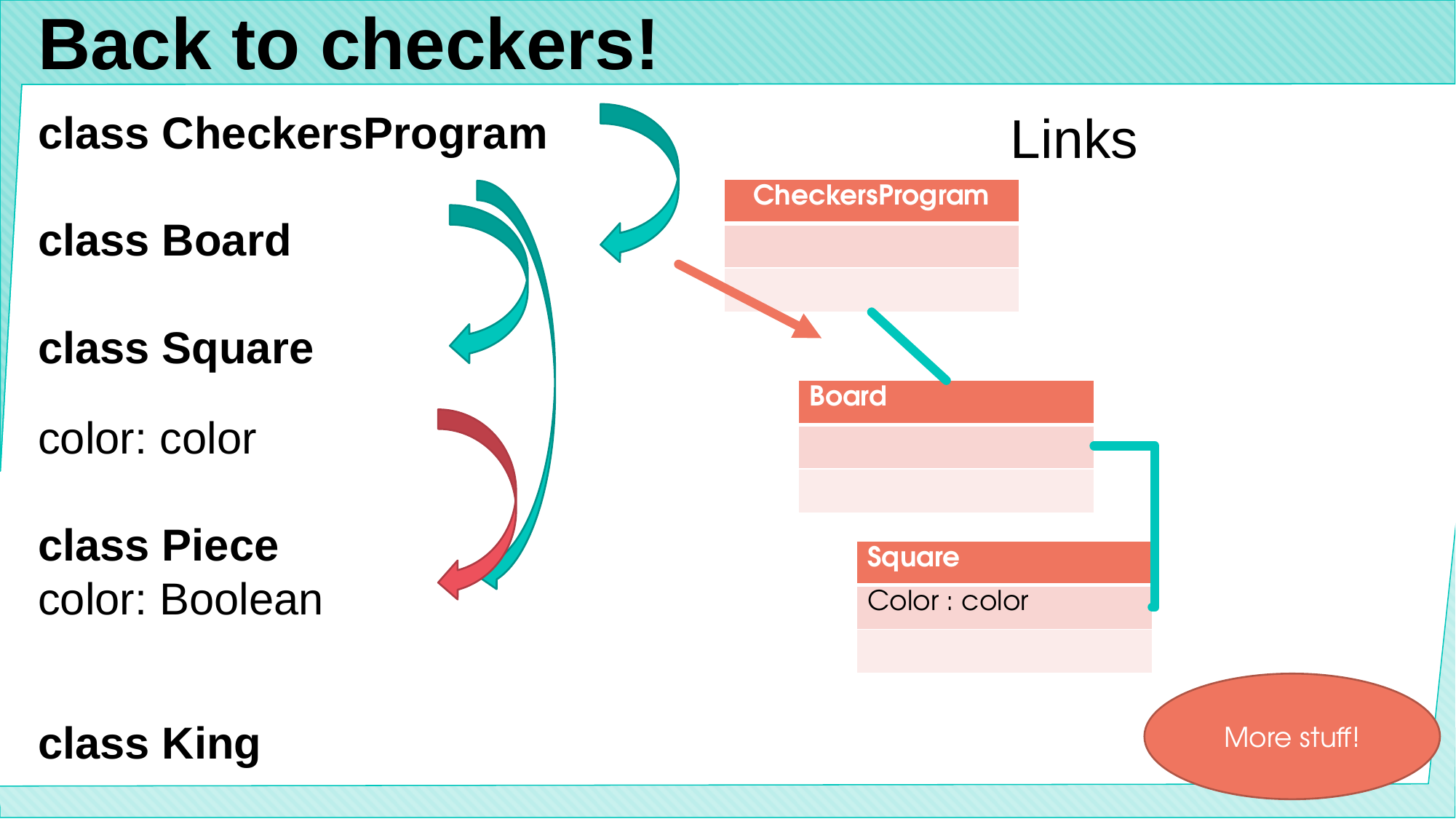

# Back to checkers!
class CheckersProgram
class Board
class Square
color: color
class Piece
color: Boolean
class King

Links

| CheckersProgram |
| --- |
|  |
|  |

| Board |
| --- |
|  |
|  |

| Square |
| --- |
| Color : color |
|  |
More stuff!